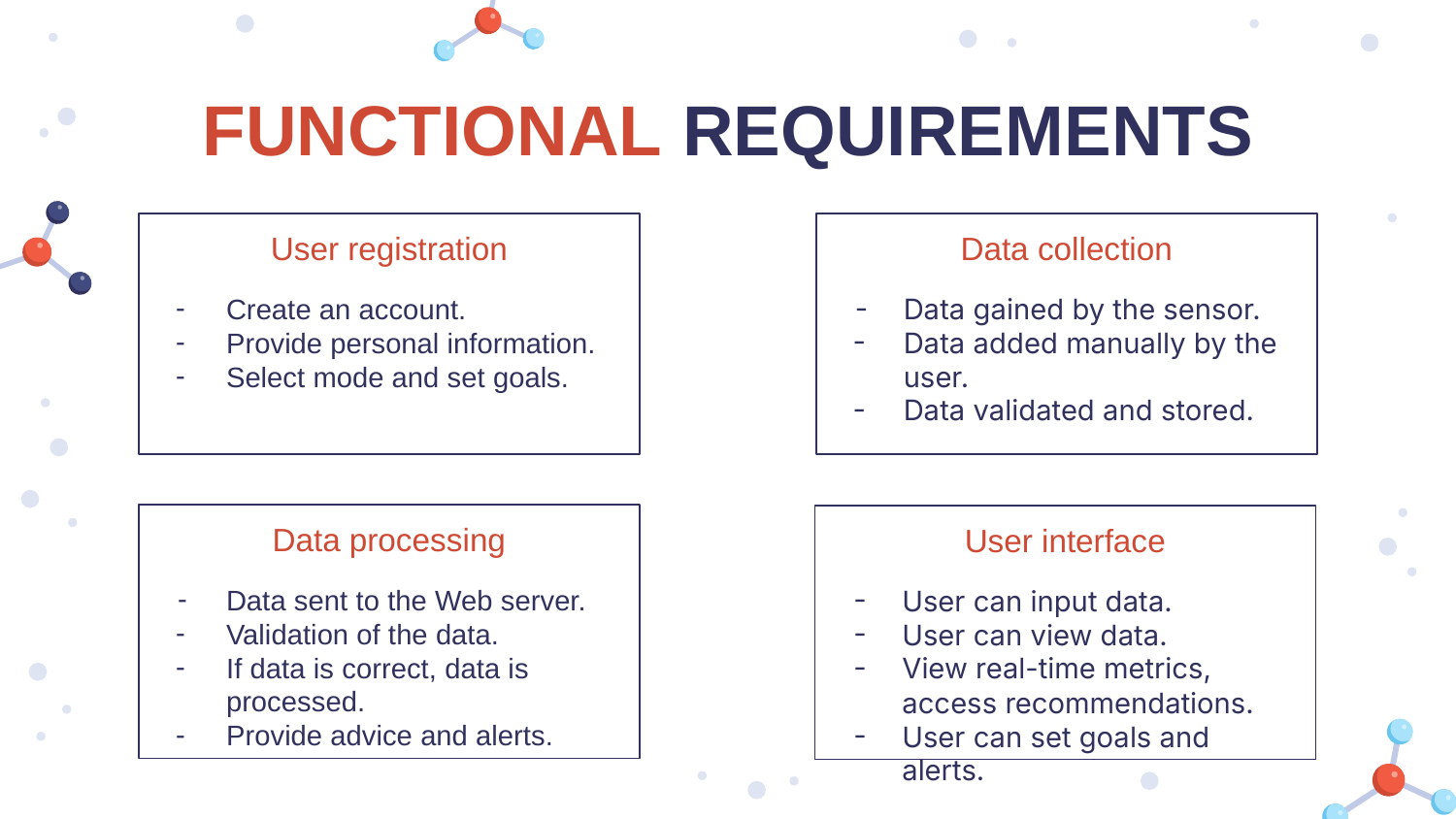

# FUNCTIONAL REQUIREMENTS
User registration

Create an account.
Provide personal information.
Select mode and set goals.

Data collection

Data gained by the sensor.
Data added manually by the user.
Data validated and stored.
Data processing

Data sent to the Web server.
Validation of the data.
If data is correct, data is processed.
Provide advice and alerts.

User interface

User can input data.
User can view data.
View real-time metrics, access recommendations.
User can set goals and alerts.